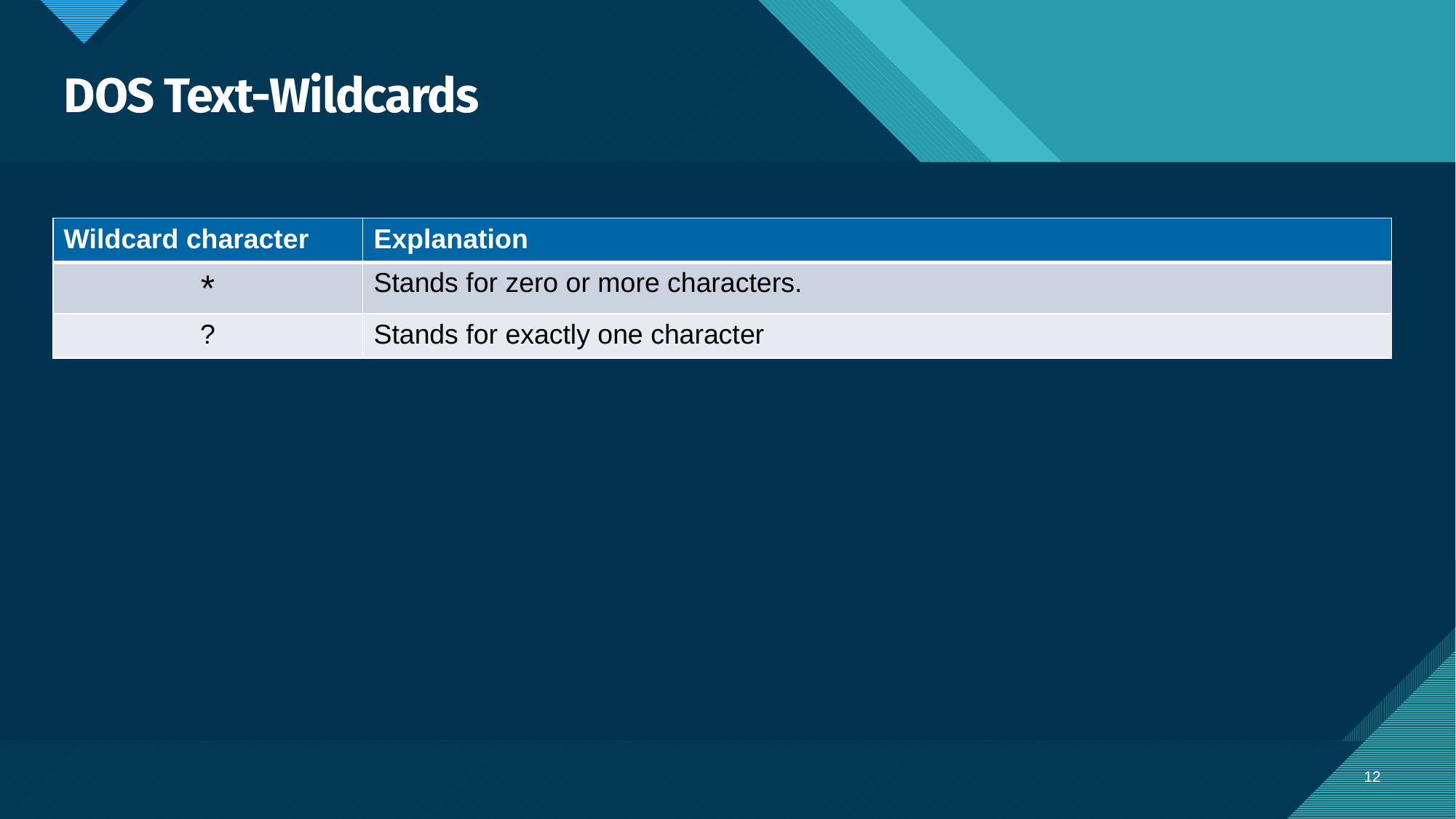

# DOS Text-Wildcards
| Wildcard character | Explanation |
| --- | --- |
| \* | Stands for zero or more characters. |
| ? | Stands for exactly one character |
12